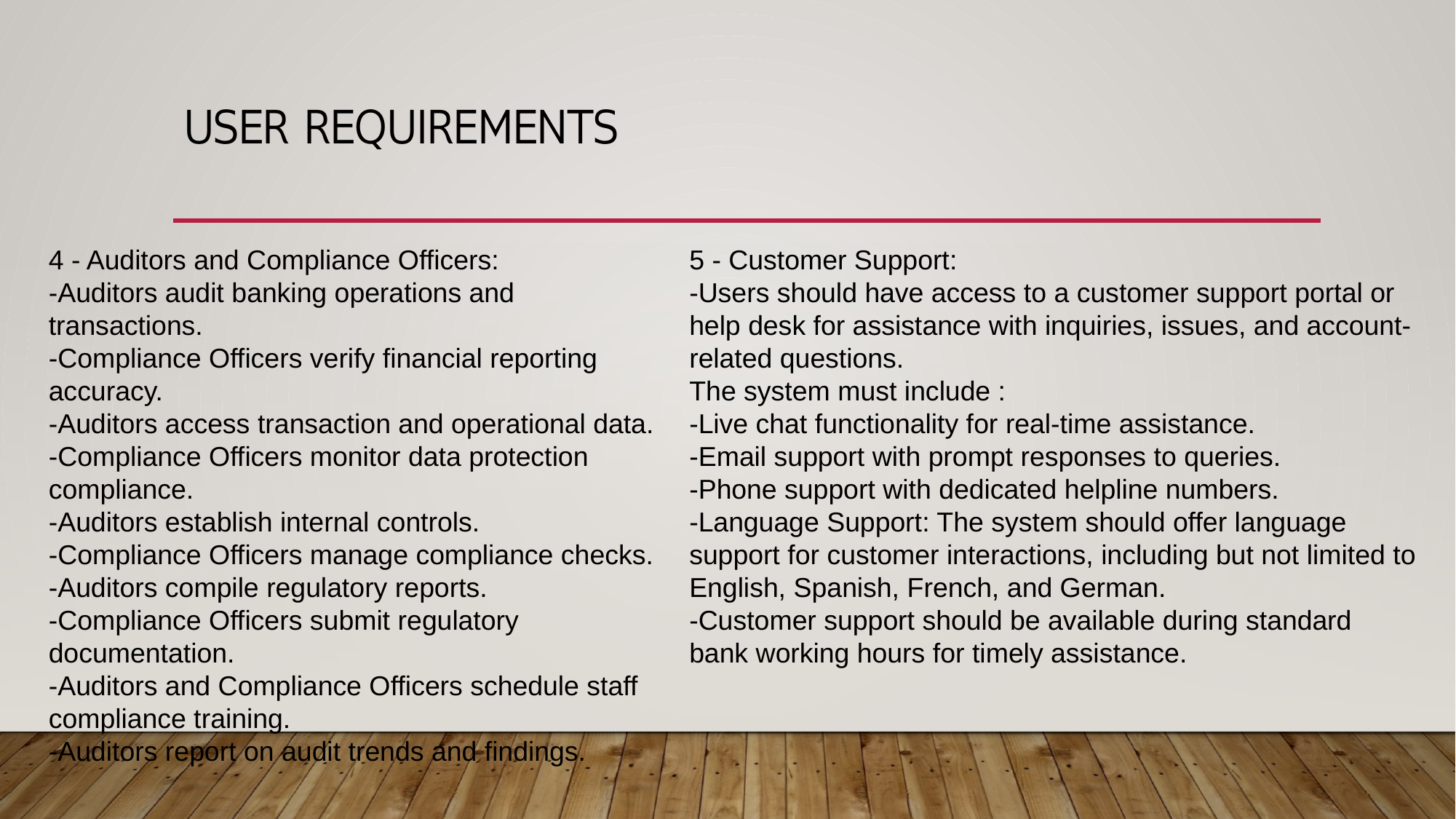

# USER REQUIREMENTS
4 - Auditors and Compliance Officers:
-Auditors audit banking operations and transactions.
-Compliance Officers verify financial reporting accuracy.
-Auditors access transaction and operational data.
-Compliance Officers monitor data protection compliance.
-Auditors establish internal controls.
-Compliance Officers manage compliance checks.
-Auditors compile regulatory reports.
-Compliance Officers submit regulatory documentation.
-Auditors and Compliance Officers schedule staff compliance training.
-Auditors report on audit trends and findings.

5 - Customer Support:
-Users should have access to a customer support portal or help desk for assistance with inquiries, issues, and account-related questions.
The system must include :
-Live chat functionality for real-time assistance.
-Email support with prompt responses to queries.
-Phone support with dedicated helpline numbers.
-Language Support: The system should offer language support for customer interactions, including but not limited to English, Spanish, French, and German.
-Customer support should be available during standard bank working hours for timely assistance.